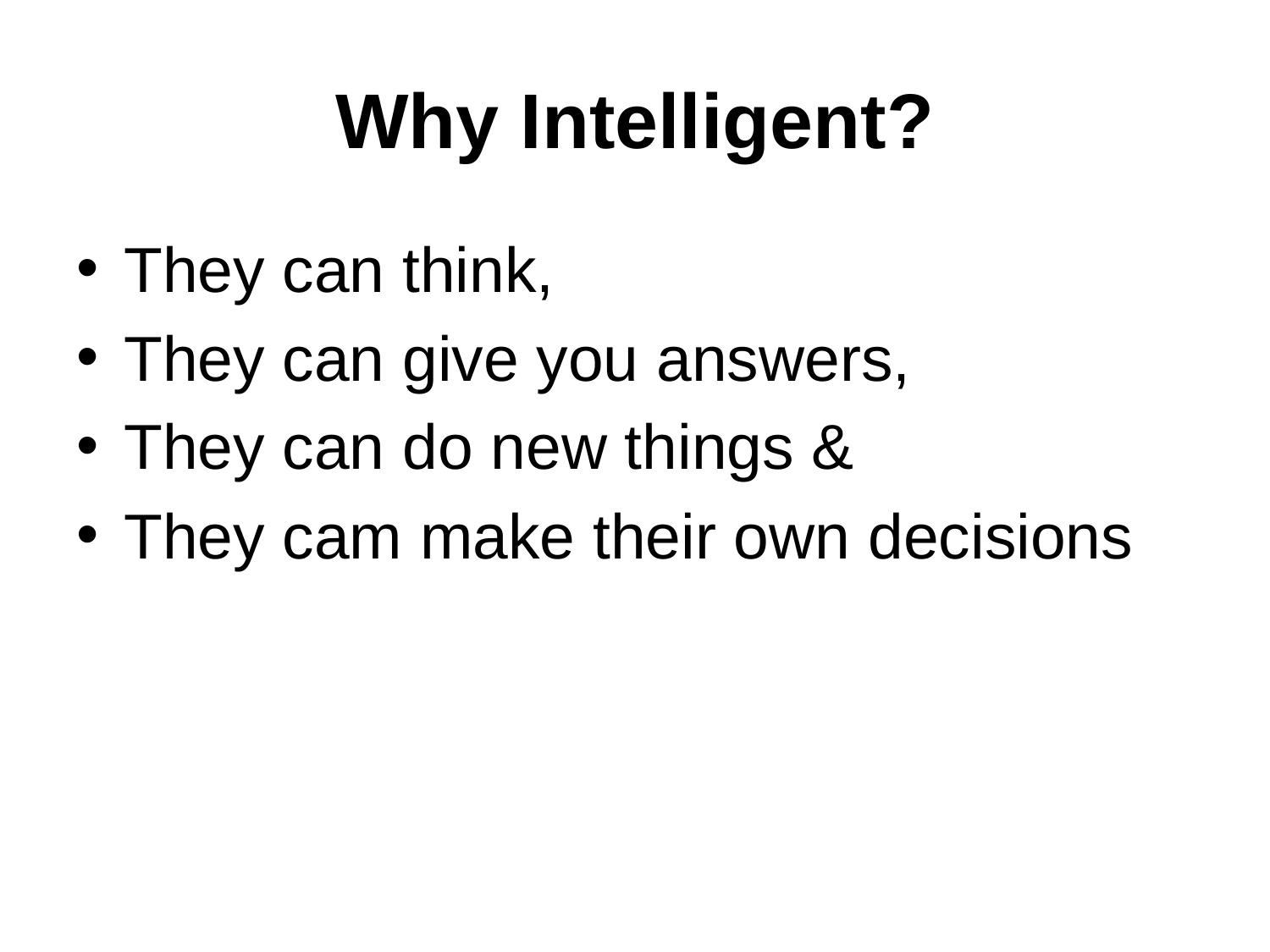

# Why Intelligent?
They can think,
They can give you answers,
They can do new things &
They cam make their own decisions